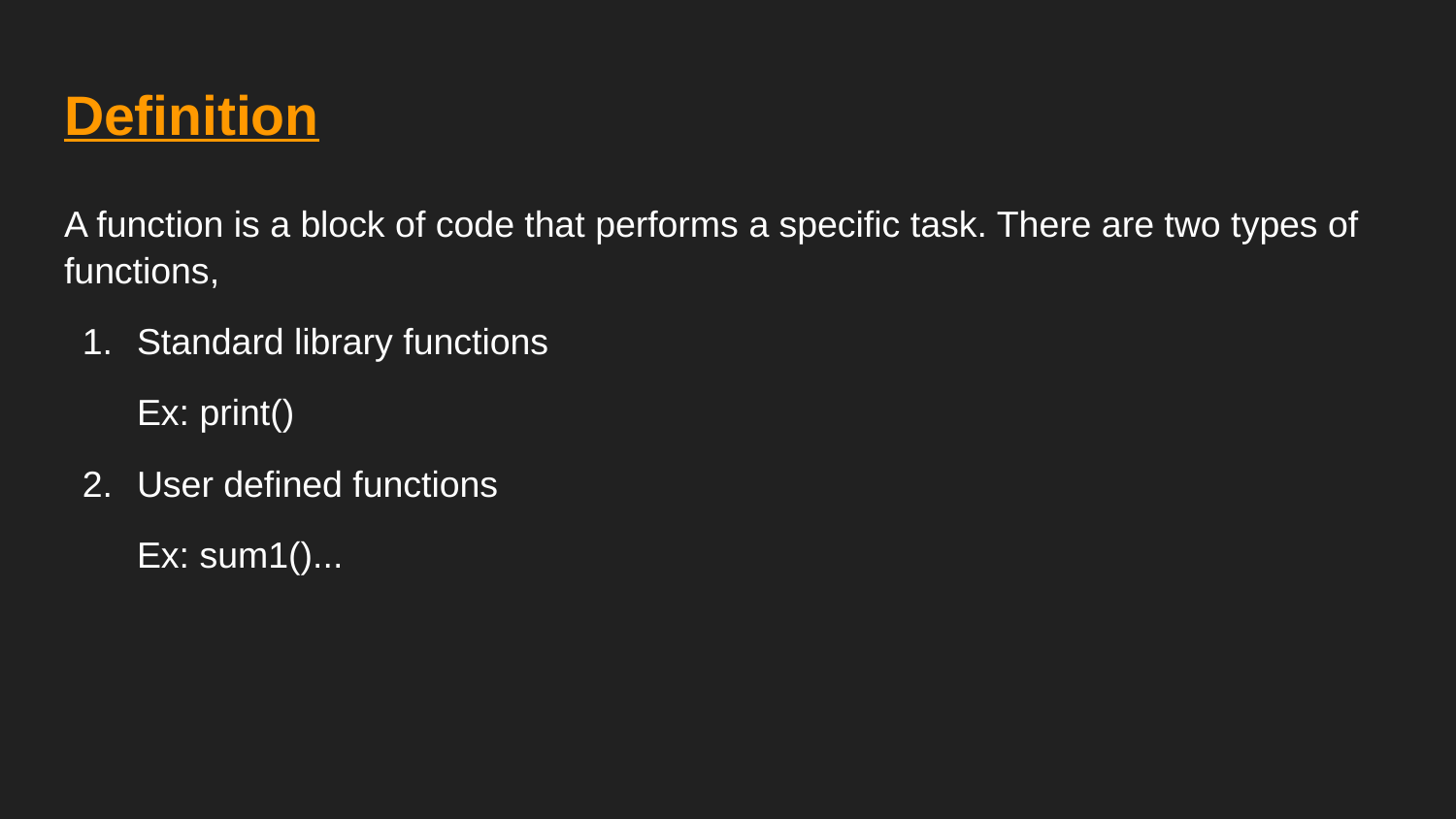

# Definition
A function is a block of code that performs a specific task. There are two types of functions,
Standard library functions
Ex: print()
User defined functions
Ex: sum1()...